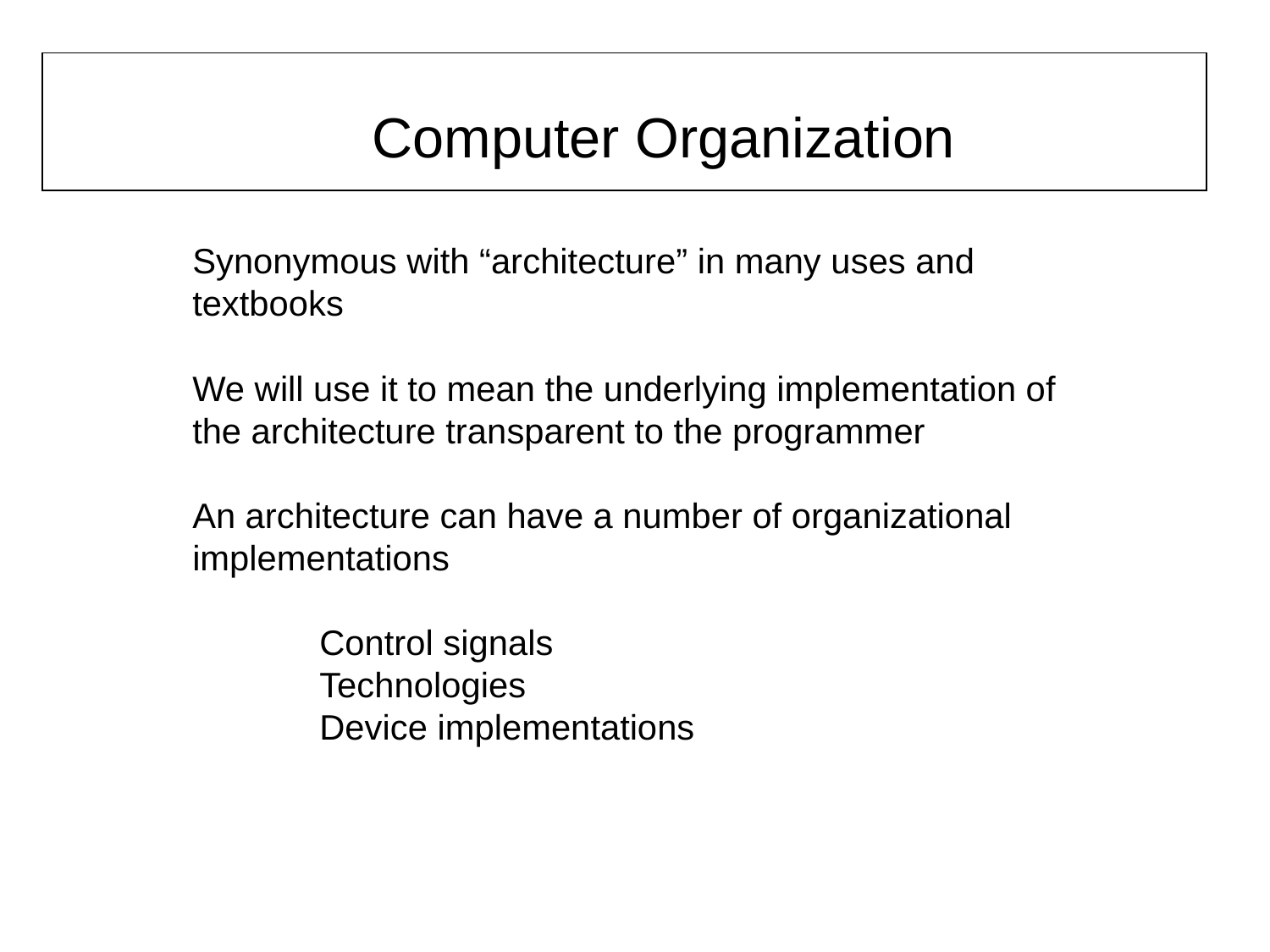

Computer Organization
Synonymous with “architecture” in many uses and textbooks

We will use it to mean the underlying implementation of the architecture transparent to the programmer

An architecture can have a number of organizational implementations

	Control signals
	Technologies
	Device implementations